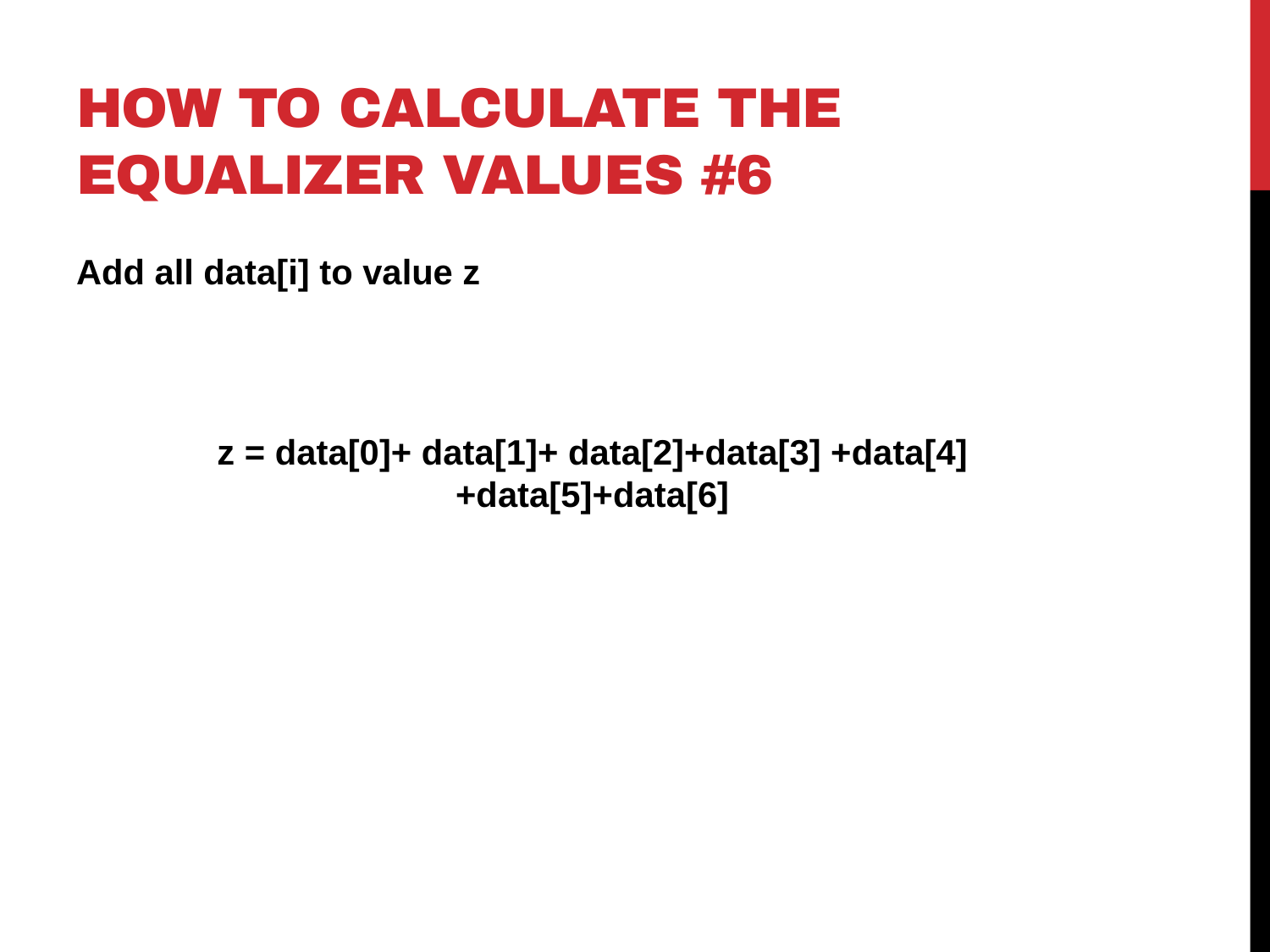

# How to calculate the equalizer VALUES #6
Add all data[i] to value z

z = data[0]+ data[1]+ data[2]+data[3] +data[4] +data[5]+data[6]